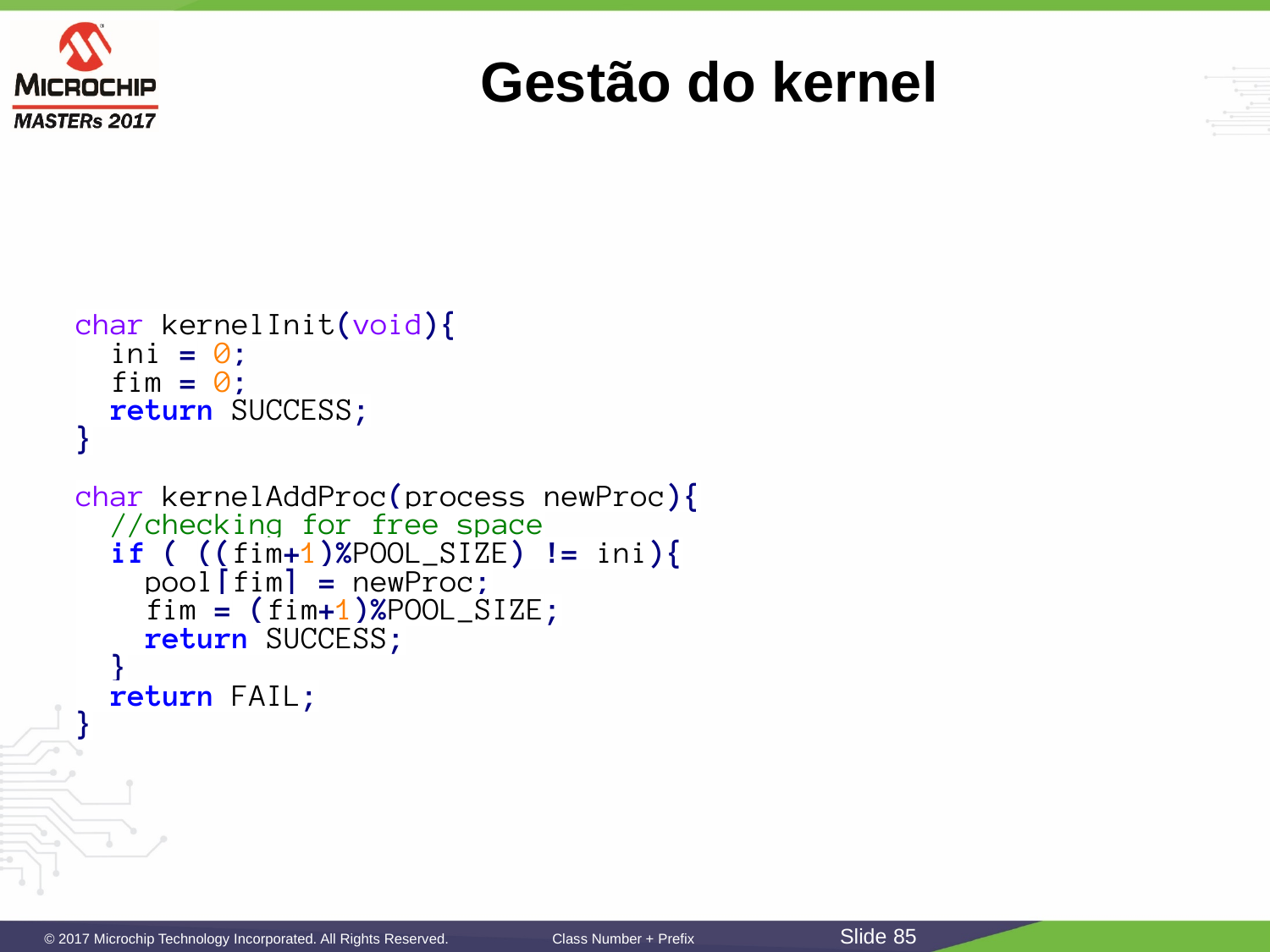

# Gestão do kernel
char kernelInit(void){
  ini = 0;
  fim = 0;
  return SUCCESS;
}

char kernelAddProc(process newProc){
  //checking for free space
  if ( ((fim+1)%POOL_SIZE) != ini){
    pool[fim] = newProc;
    fim = (fim+1)%POOL_SIZE;
    return SUCCESS;
  }
  return FAIL;
}